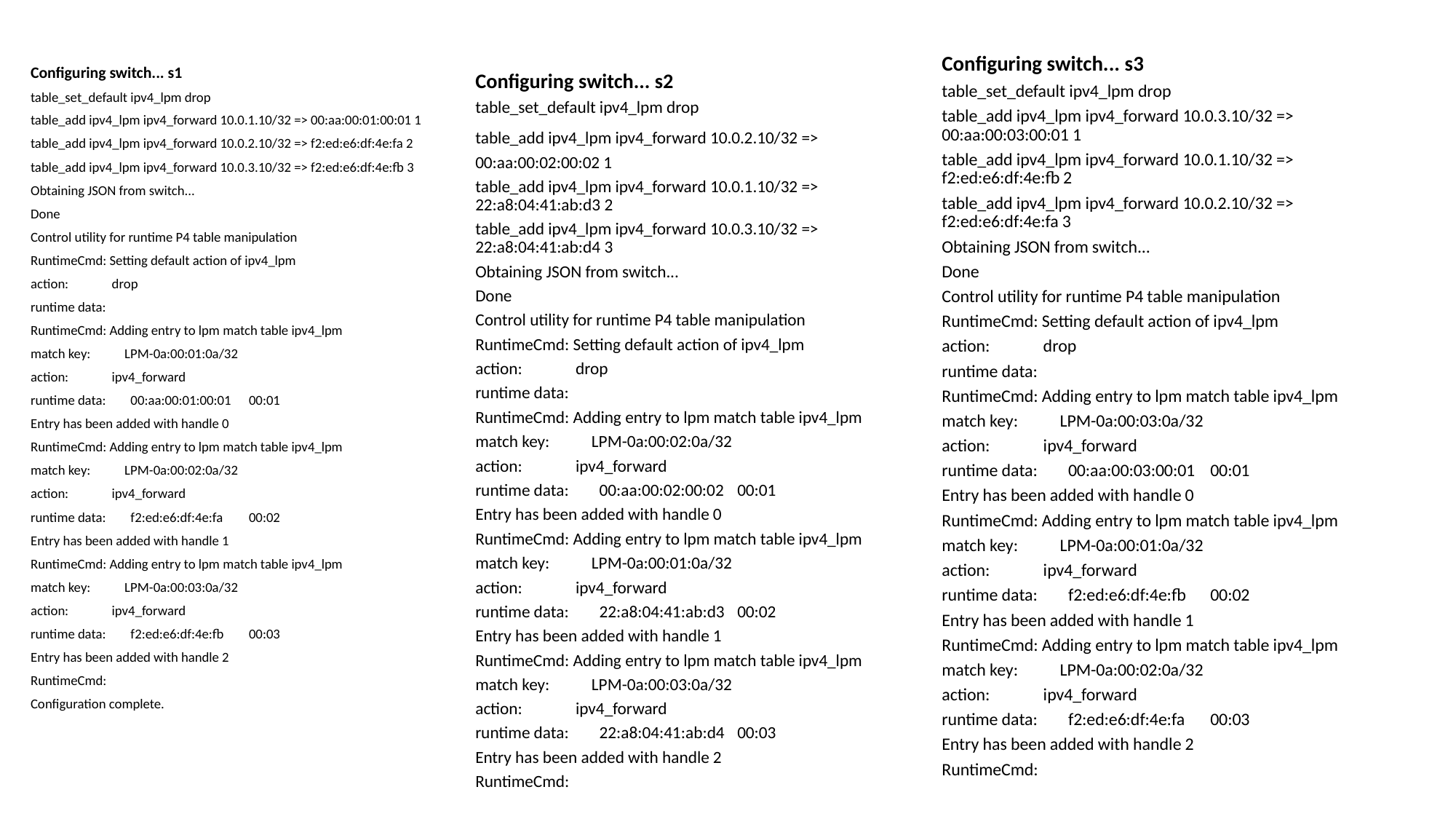

Configuring switch... s3
table_set_default ipv4_lpm drop
table_add ipv4_lpm ipv4_forward 10.0.3.10/32 => 00:aa:00:03:00:01 1
table_add ipv4_lpm ipv4_forward 10.0.1.10/32 => f2:ed:e6:df:4e:fb 2
table_add ipv4_lpm ipv4_forward 10.0.2.10/32 => f2:ed:e6:df:4e:fa 3
Obtaining JSON from switch...
Done
Control utility for runtime P4 table manipulation
RuntimeCmd: Setting default action of ipv4_lpm
action:              drop
runtime data:
RuntimeCmd: Adding entry to lpm match table ipv4_lpm
match key:           LPM-0a:00:03:0a/32
action:              ipv4_forward
runtime data:        00:aa:00:03:00:01	00:01
Entry has been added with handle 0
RuntimeCmd: Adding entry to lpm match table ipv4_lpm
match key:           LPM-0a:00:01:0a/32
action:              ipv4_forward
runtime data:        f2:ed:e6:df:4e:fb	00:02
Entry has been added with handle 1
RuntimeCmd: Adding entry to lpm match table ipv4_lpm
match key:           LPM-0a:00:02:0a/32
action:              ipv4_forward
runtime data:        f2:ed:e6:df:4e:fa	00:03
Entry has been added with handle 2
RuntimeCmd:
Configuring switch... s1
table_set_default ipv4_lpm drop
table_add ipv4_lpm ipv4_forward 10.0.1.10/32 => 00:aa:00:01:00:01 1
table_add ipv4_lpm ipv4_forward 10.0.2.10/32 => f2:ed:e6:df:4e:fa 2
table_add ipv4_lpm ipv4_forward 10.0.3.10/32 => f2:ed:e6:df:4e:fb 3
Obtaining JSON from switch...
Done
Control utility for runtime P4 table manipulation
RuntimeCmd: Setting default action of ipv4_lpm
action:              drop
runtime data:
RuntimeCmd: Adding entry to lpm match table ipv4_lpm
match key:           LPM-0a:00:01:0a/32
action:              ipv4_forward
runtime data:        00:aa:00:01:00:01	00:01
Entry has been added with handle 0
RuntimeCmd: Adding entry to lpm match table ipv4_lpm
match key:           LPM-0a:00:02:0a/32
action:              ipv4_forward
runtime data:        f2:ed:e6:df:4e:fa	00:02
Entry has been added with handle 1
RuntimeCmd: Adding entry to lpm match table ipv4_lpm
match key:           LPM-0a:00:03:0a/32
action:              ipv4_forward
runtime data:        f2:ed:e6:df:4e:fb	00:03
Entry has been added with handle 2
RuntimeCmd:
Configuration complete.
Configuring switch... s2
table_set_default ipv4_lpm drop
table_add ipv4_lpm ipv4_forward 10.0.2.10/32 => 00:aa:00:02:00:02 1
table_add ipv4_lpm ipv4_forward 10.0.1.10/32 => 22:a8:04:41:ab:d3 2
table_add ipv4_lpm ipv4_forward 10.0.3.10/32 => 22:a8:04:41:ab:d4 3
Obtaining JSON from switch...
Done
Control utility for runtime P4 table manipulation
RuntimeCmd: Setting default action of ipv4_lpm
action:              drop
runtime data:
RuntimeCmd: Adding entry to lpm match table ipv4_lpm
match key:           LPM-0a:00:02:0a/32
action:              ipv4_forward
runtime data:        00:aa:00:02:00:02	00:01
Entry has been added with handle 0
RuntimeCmd: Adding entry to lpm match table ipv4_lpm
match key:           LPM-0a:00:01:0a/32
action:              ipv4_forward
runtime data:        22:a8:04:41:ab:d3	00:02
Entry has been added with handle 1
RuntimeCmd: Adding entry to lpm match table ipv4_lpm
match key:           LPM-0a:00:03:0a/32
action:              ipv4_forward
runtime data:        22:a8:04:41:ab:d4	00:03
Entry has been added with handle 2
RuntimeCmd: